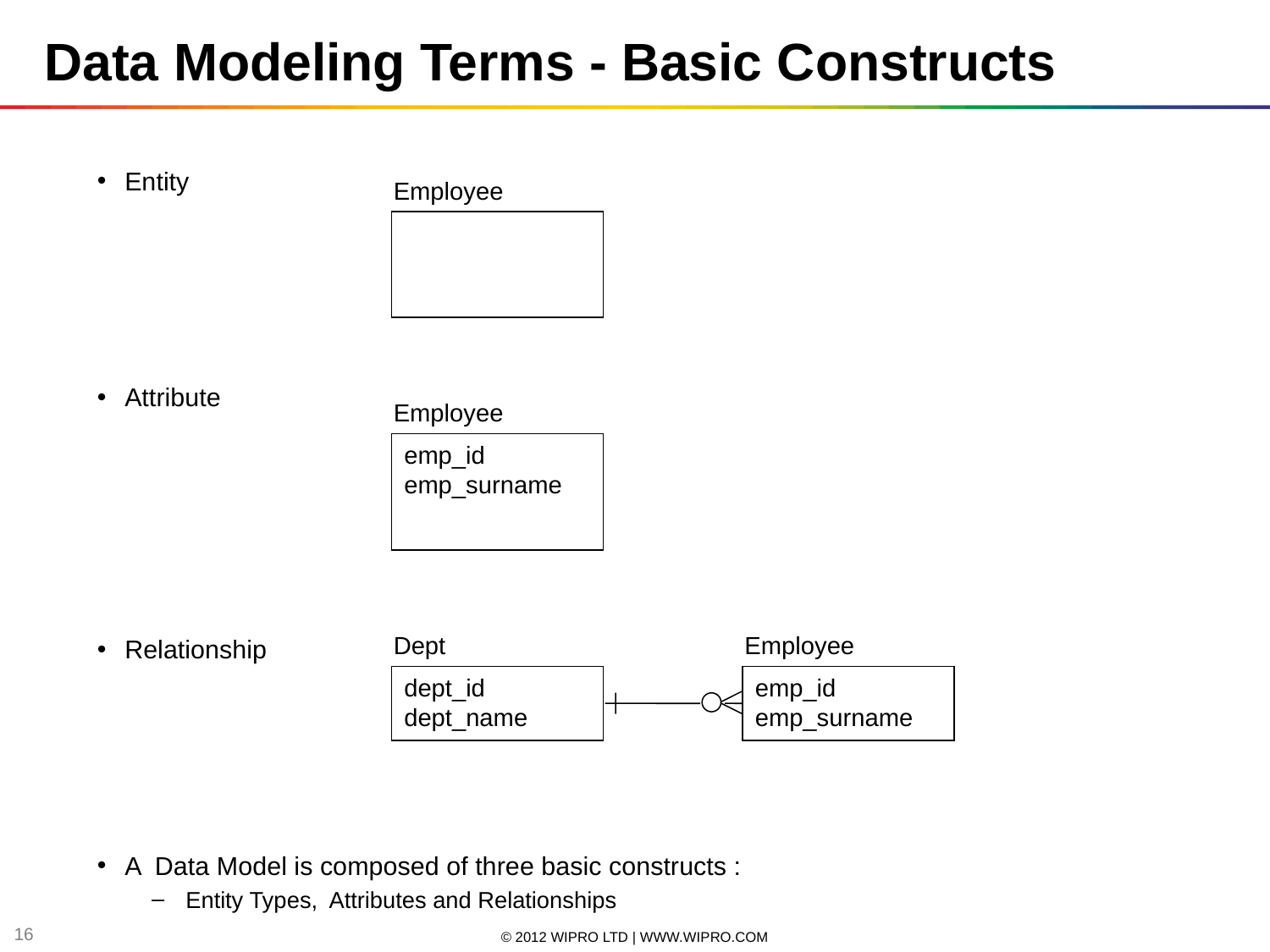

# Data Modeling Terms - Basic Constructs
Entity

Attribute

Relationship

A  Data Model is composed of three basic constructs :
Entity Types,  Attributes and Relationships
Employee

Employee
emp_id
emp_surname
Dept
Employee
dept_id
dept_name
emp_id
emp_surname